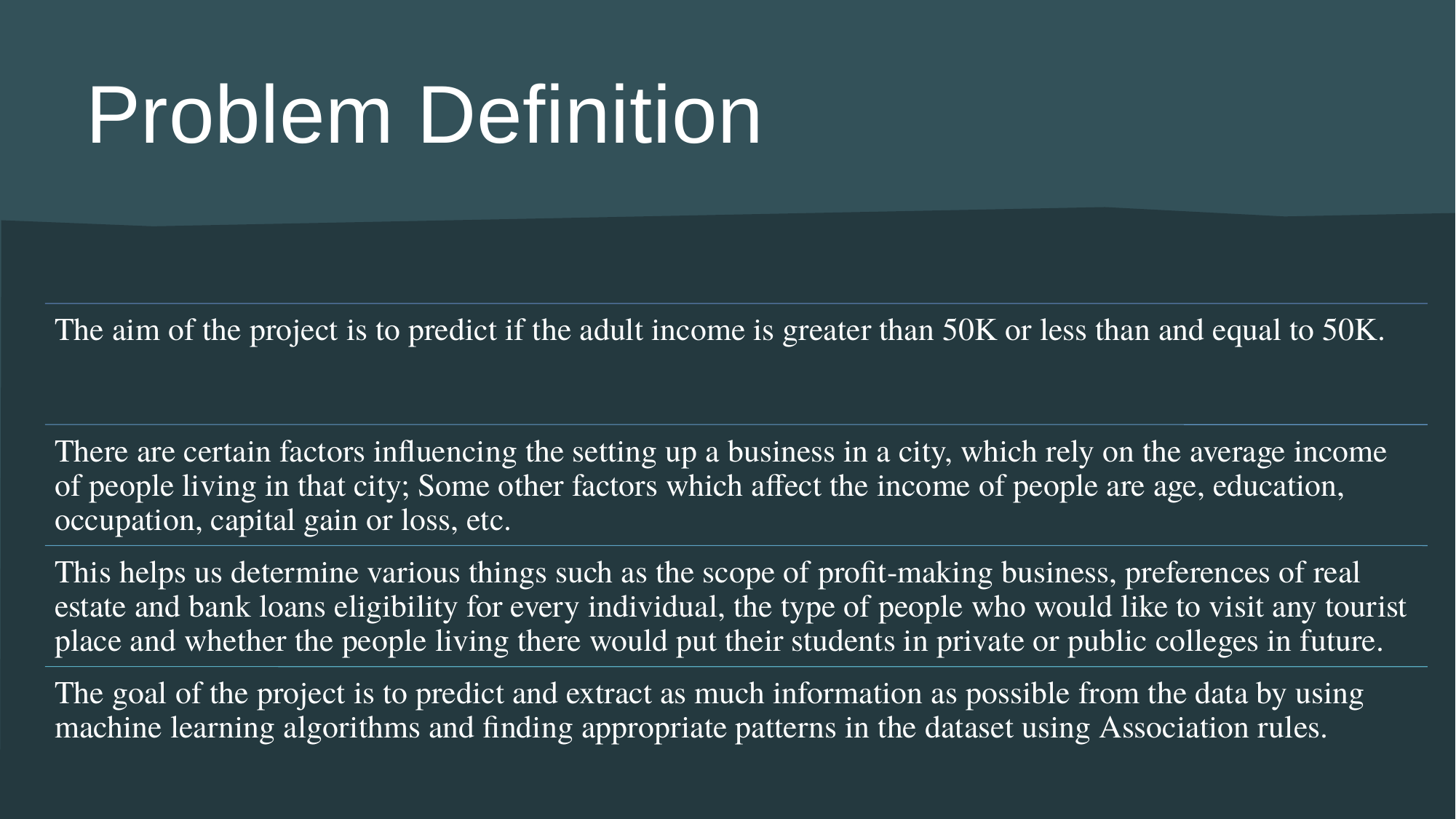

# Problem Definition

The aim of the project is to predict if the adult income is greater than 50K or less than and equal to 50K.
There are certain factors influencing the setting up a business in a city, which rely on the average income of people living in that city; Some other factors which affect the income of people are age, education, occupation, capital gain or loss, etc.
This helps us determine various things such as the scope of profit-making business, preferences of real estate and bank loans eligibility for every individual, the type of people who would like to visit any tourist place and whether the people living there would put their students in private or public colleges in future.
The goal of the project is to predict and extract as much information as possible from the data by using machine learning algorithms and finding appropriate patterns in the dataset using Association rules.